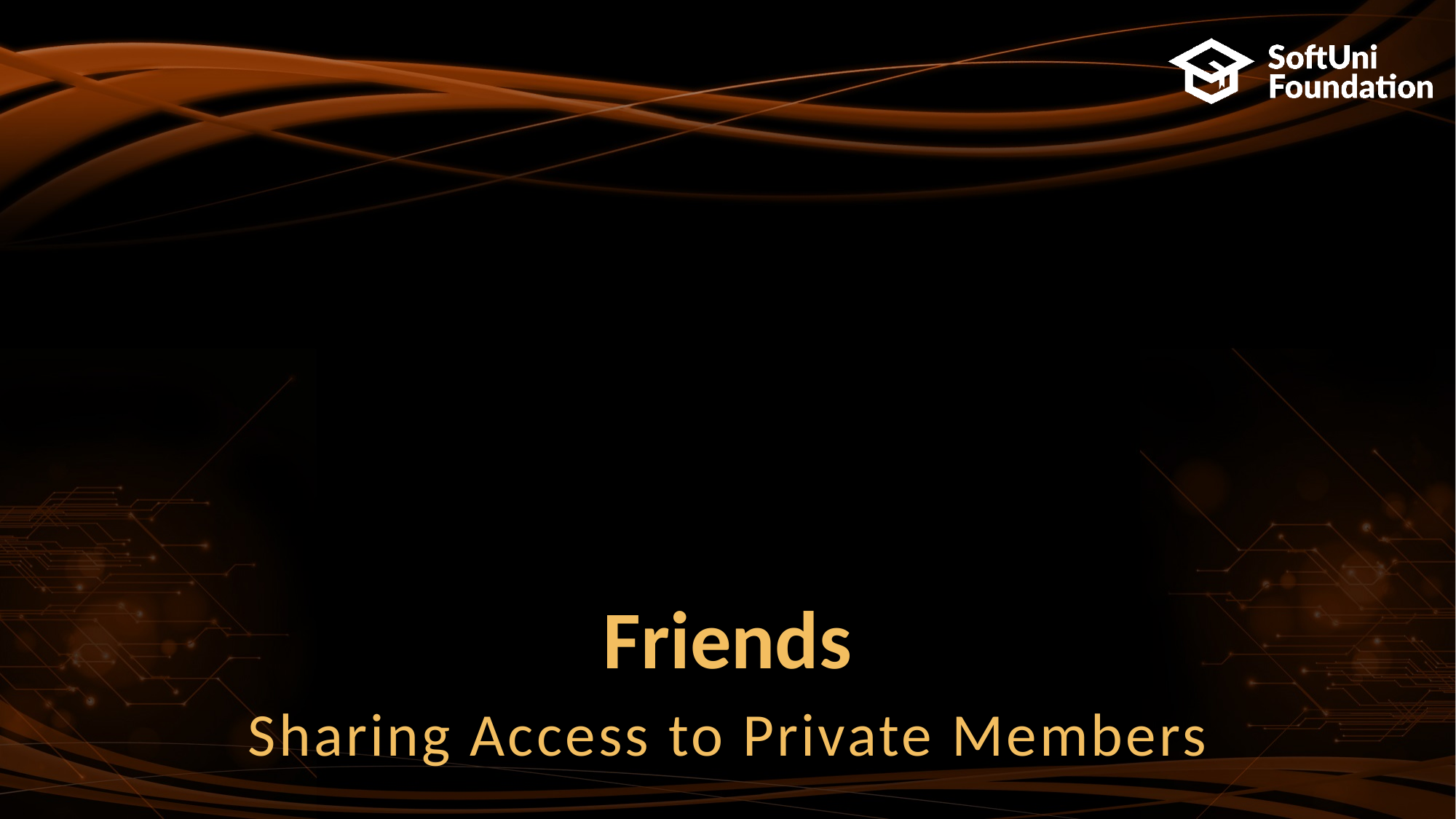

# Friends
Sharing Access to Private Members